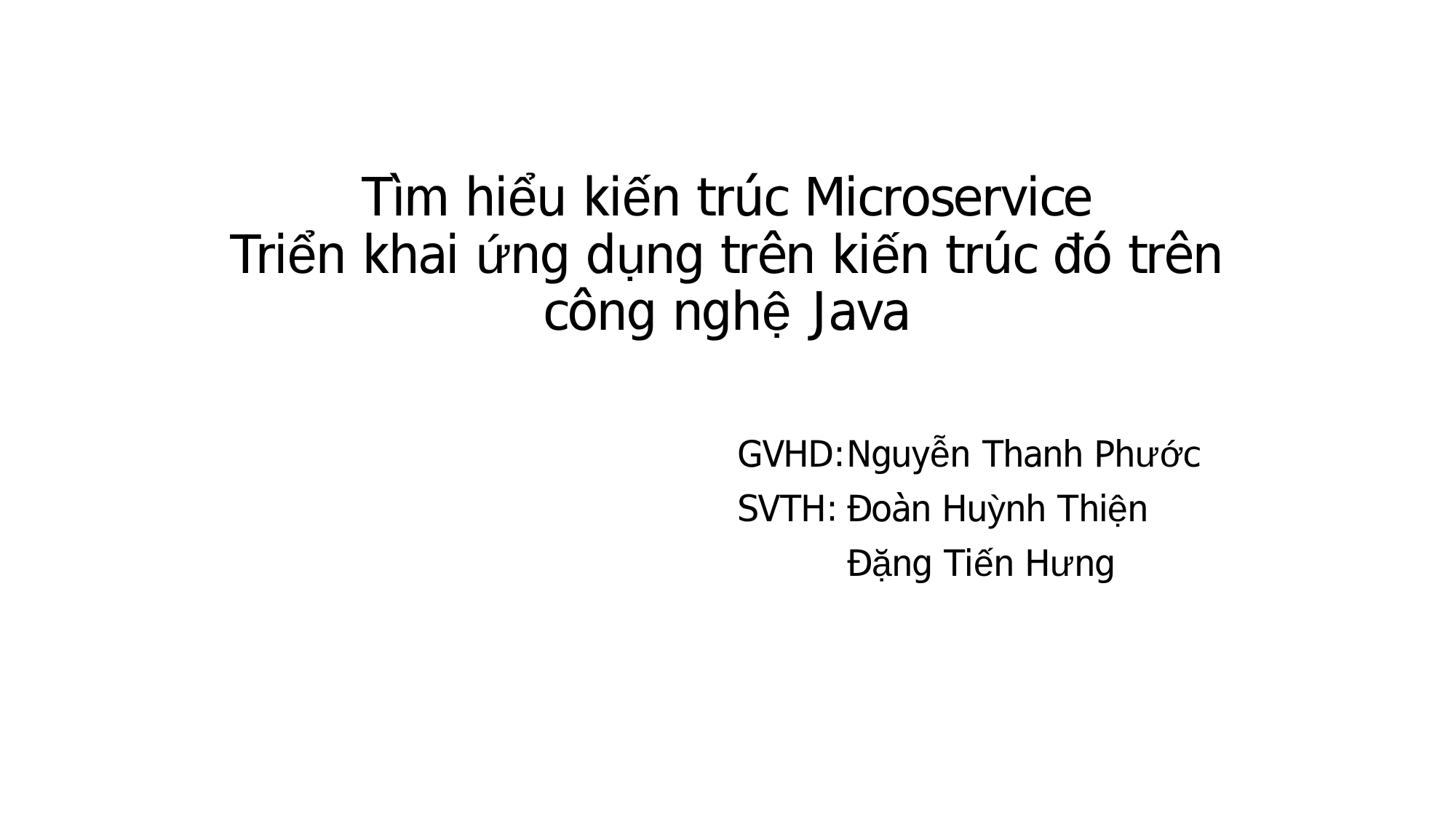

# Tìm hiểu kiến trúc Microservice Triển khai ứng dụng trên kiến trúc đó trên công nghệ Java
					GVHD:	Nguyễn Thanh Phước
					SVTH:	Đoàn Huỳnh Thiện
						Đặng Tiến Hưng